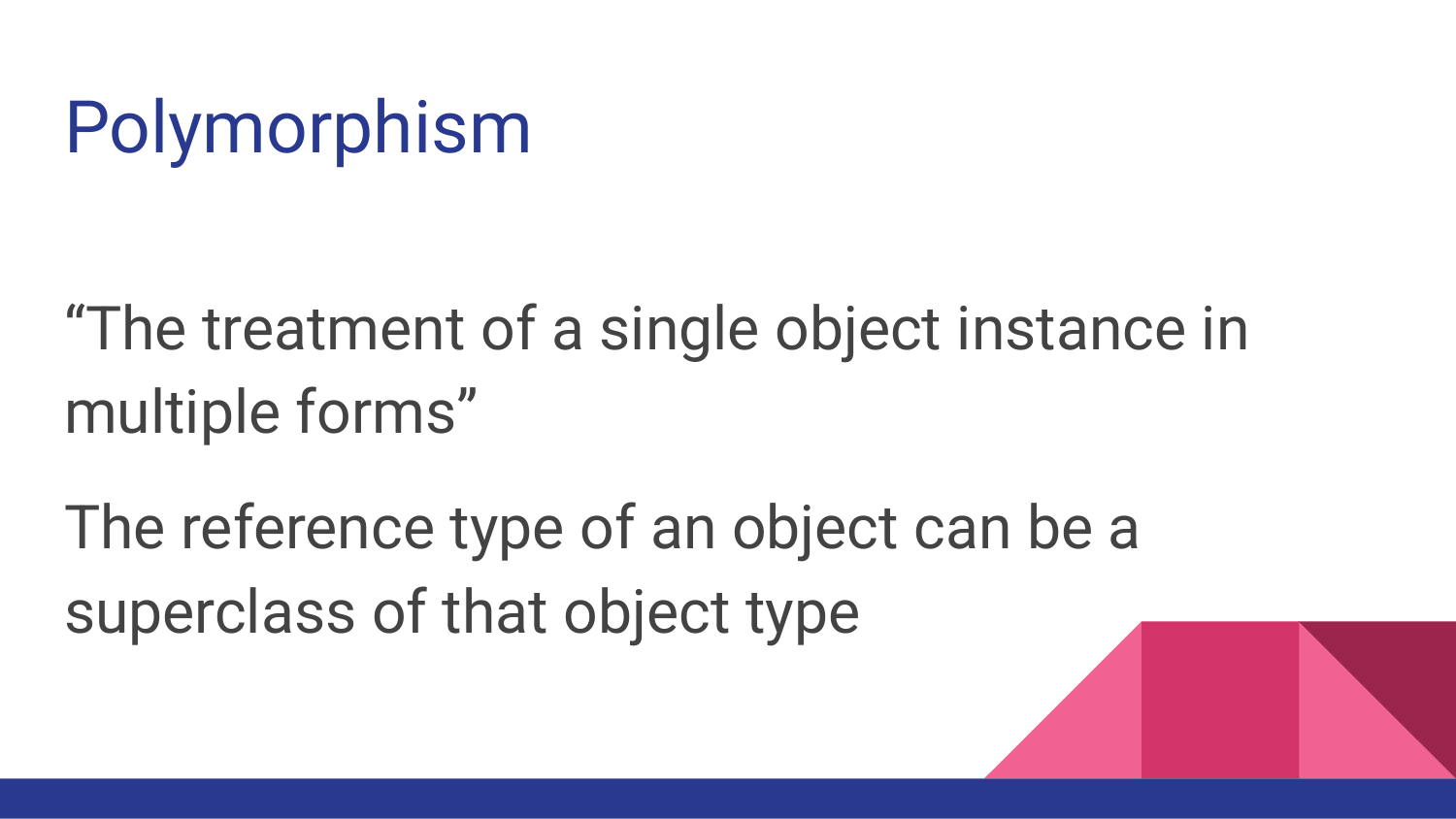

# Polymorphism
“The treatment of a single object instance in multiple forms”
The reference type of an object can be a superclass of that object type